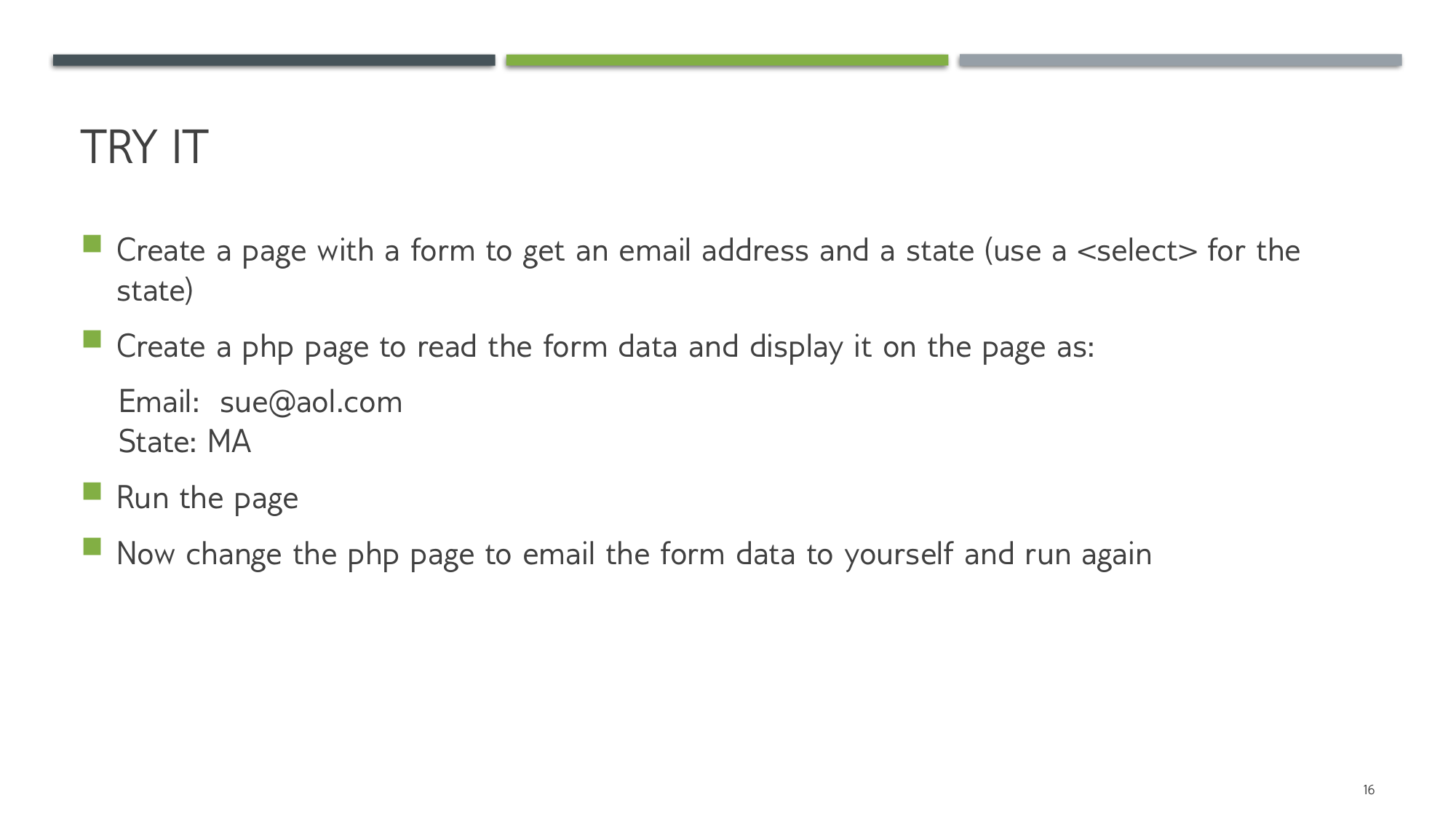

# Try it
Create a page with a form to get an email address and a state (use a <select> for the state)
Create a php page to read the form data and display it on the page as:
Email:  sue@aol.com
State: MA
Run the page
Now change the php page to email the form data to yourself and run again

16